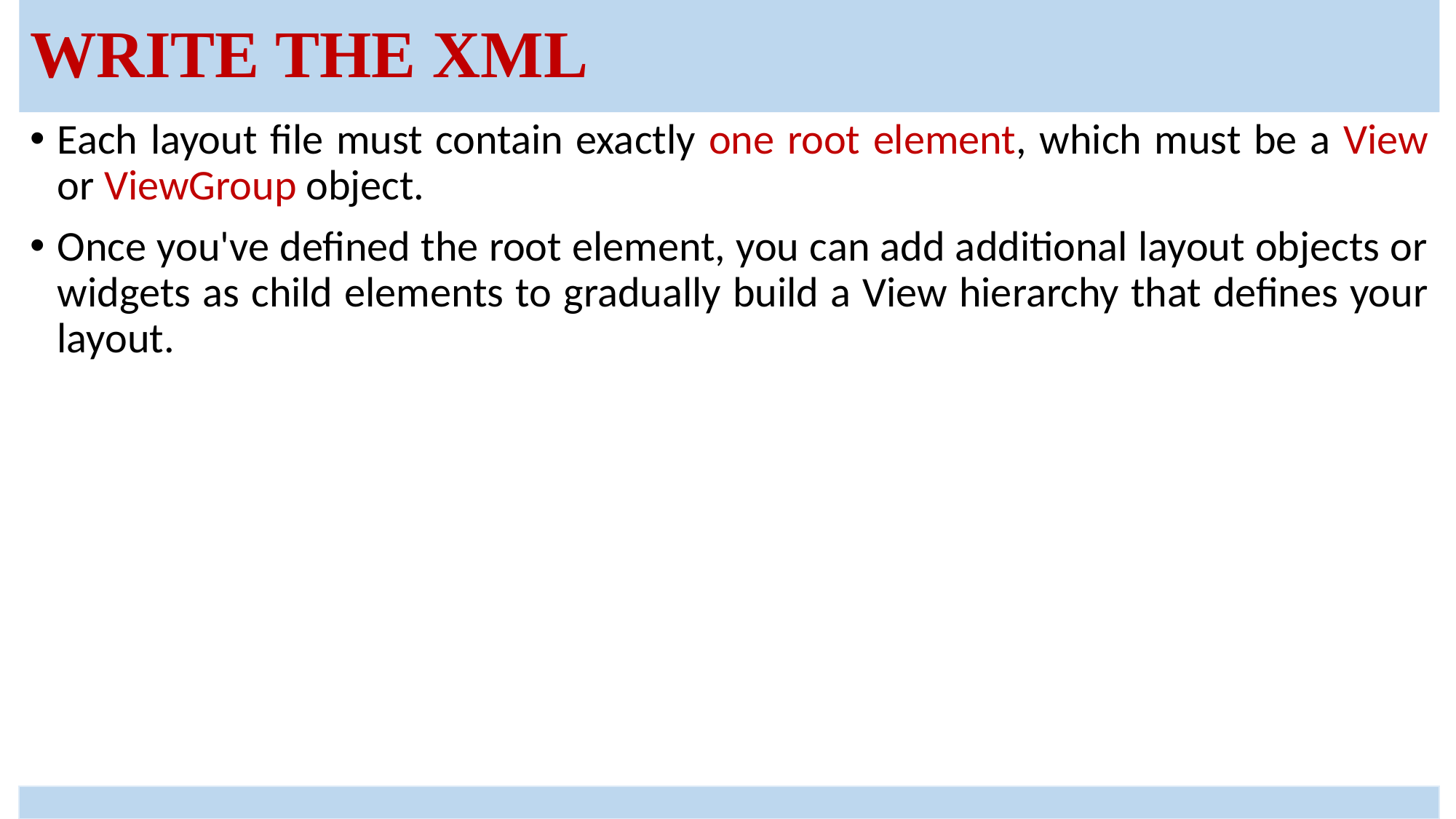

# Write the XML
Each layout file must contain exactly one root element, which must be a View or ViewGroup object.
Once you've defined the root element, you can add additional layout objects or widgets as child elements to gradually build a View hierarchy that defines your layout.